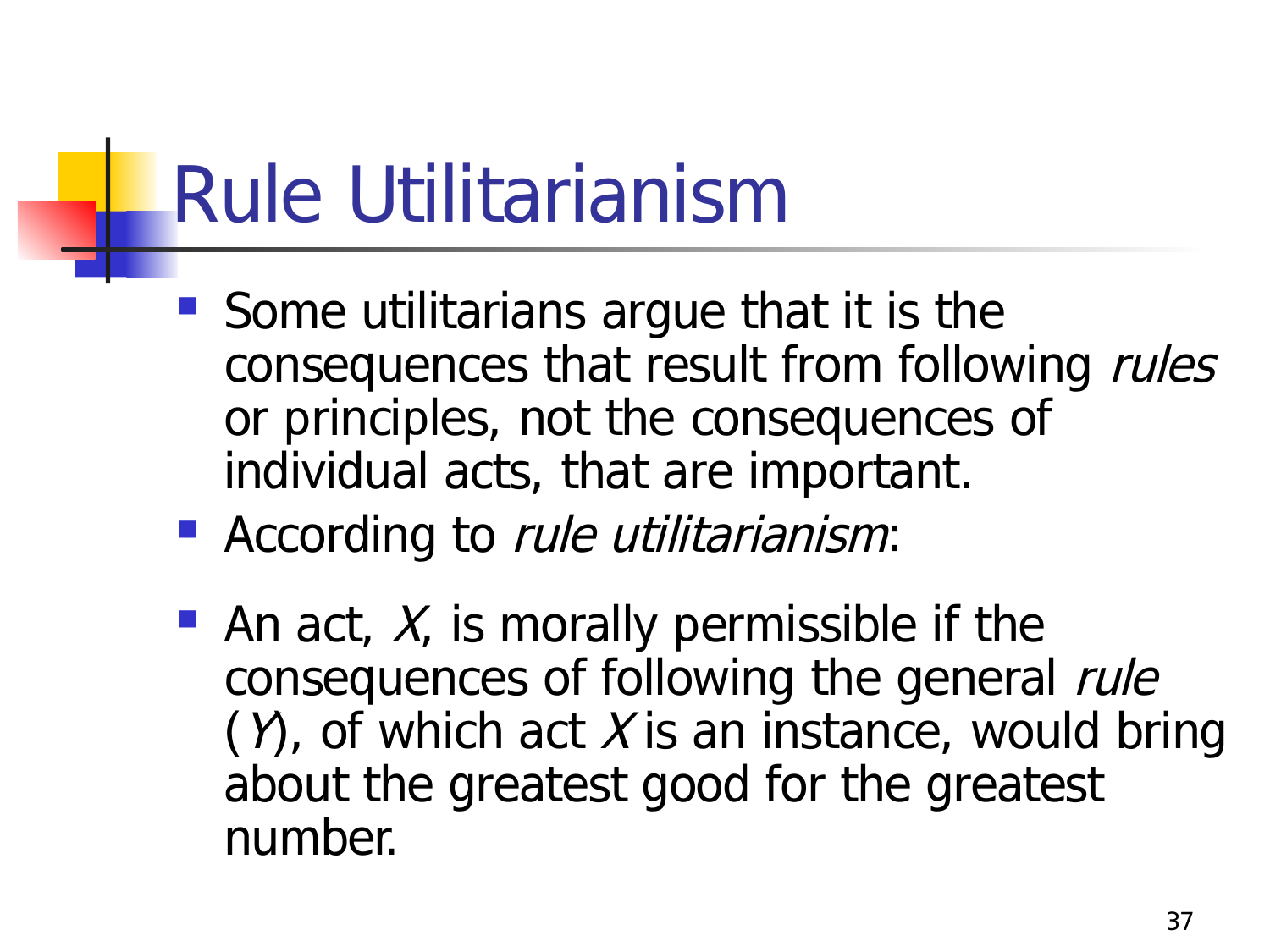

# Rule Utilitarianism
Some utilitarians argue that it is the consequences that result from following rules or principles, not the consequences of individual acts, that are important.
According to rule utilitarianism:

An act, X, is morally permissible if the consequences of following the general rule (Y), of which act X is an instance, would bring about the greatest good for the greatest number.

37